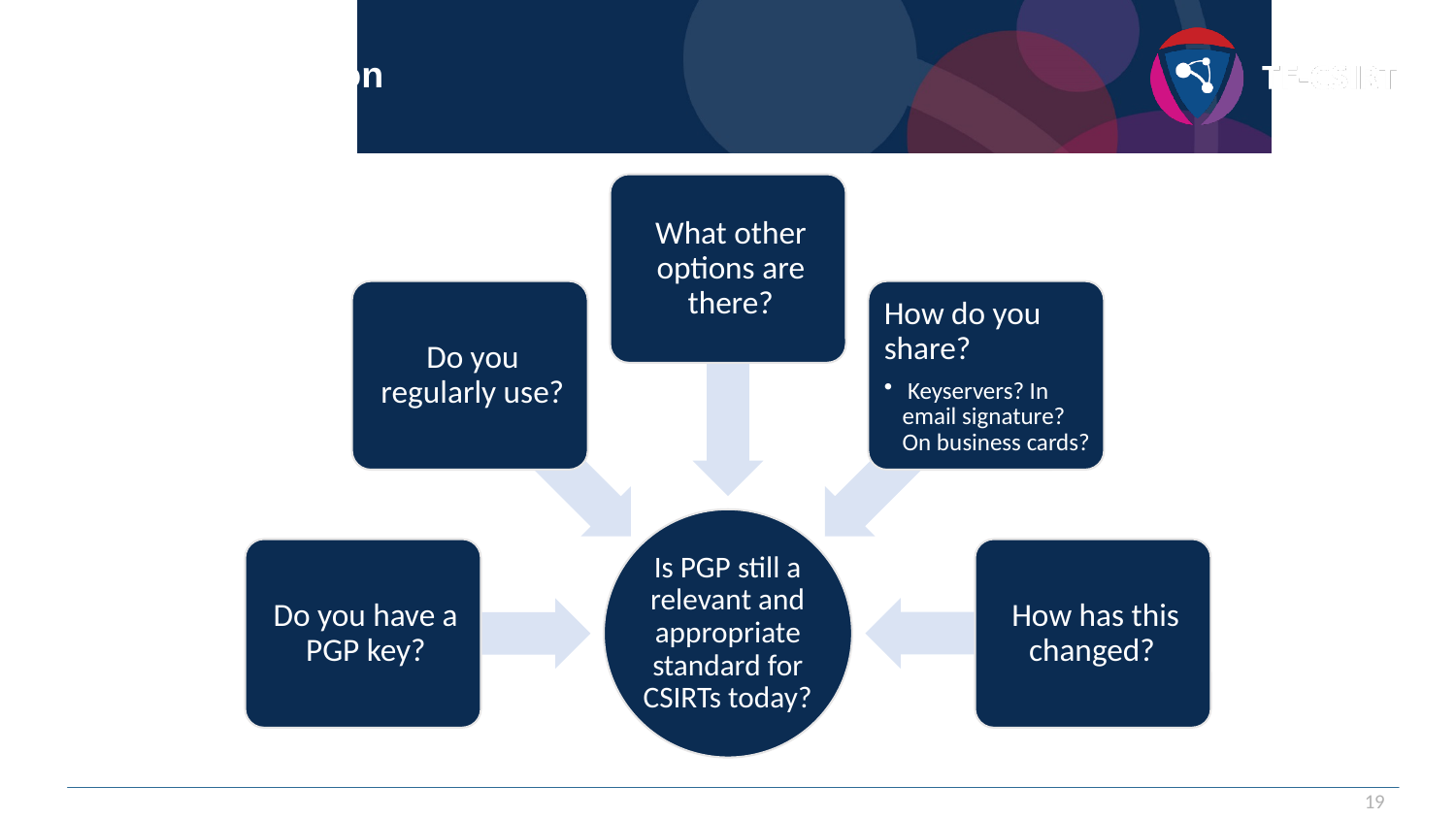

# Group Discussion
Is PGP still a relevant and appropriate standard for CSIRTs today?
Do you have a PGP key?
Do you regularly use?
What other options are there?
How do you share?
 Keyservers? In email signature? On business cards?
How has this changed?
19